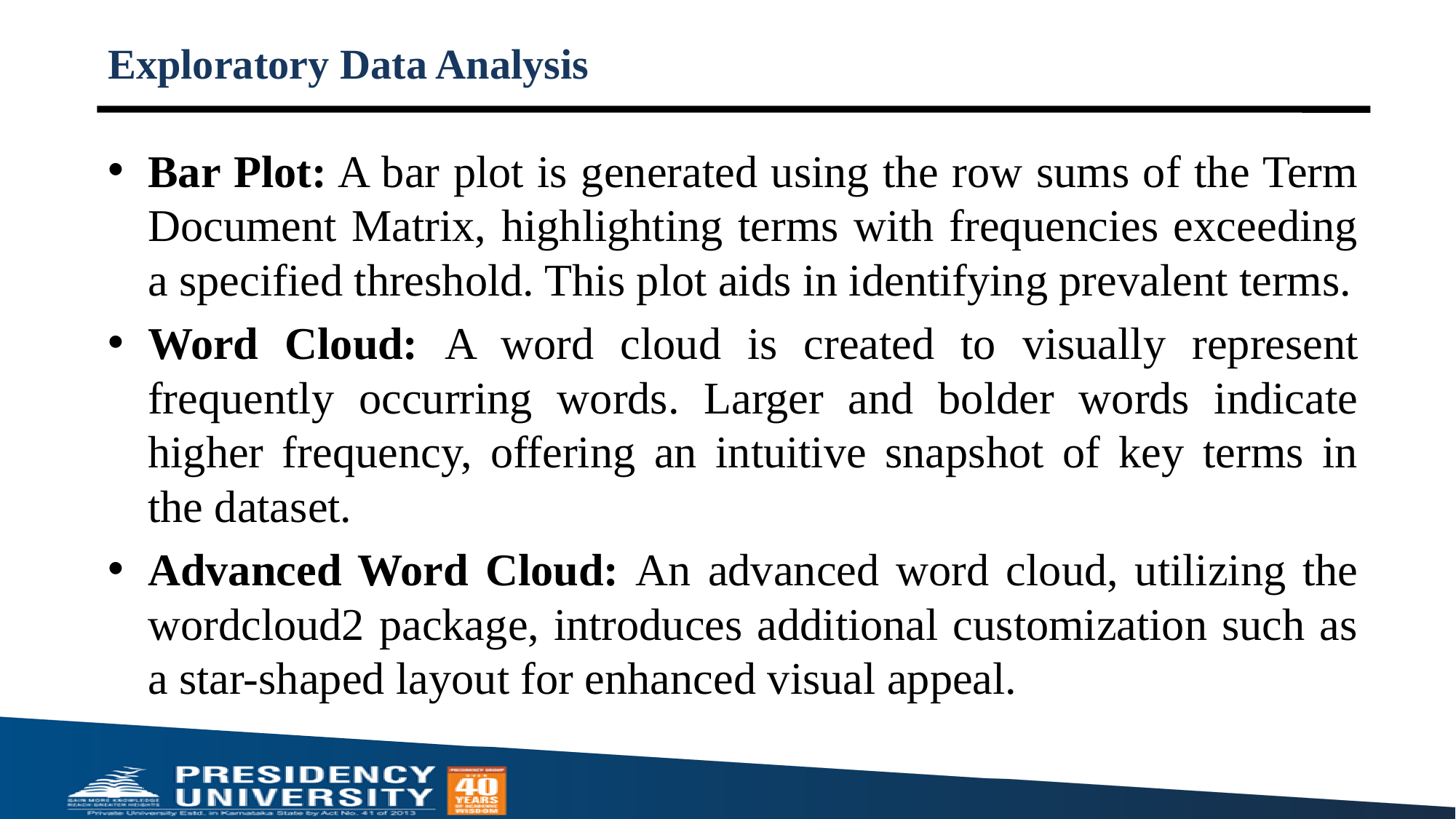

# Exploratory Data Analysis
Bar Plot: A bar plot is generated using the row sums of the Term Document Matrix, highlighting terms with frequencies exceeding a specified threshold. This plot aids in identifying prevalent terms.
Word Cloud: A word cloud is created to visually represent frequently occurring words. Larger and bolder words indicate higher frequency, offering an intuitive snapshot of key terms in the dataset.
Advanced Word Cloud: An advanced word cloud, utilizing the wordcloud2 package, introduces additional customization such as a star-shaped layout for enhanced visual appeal.